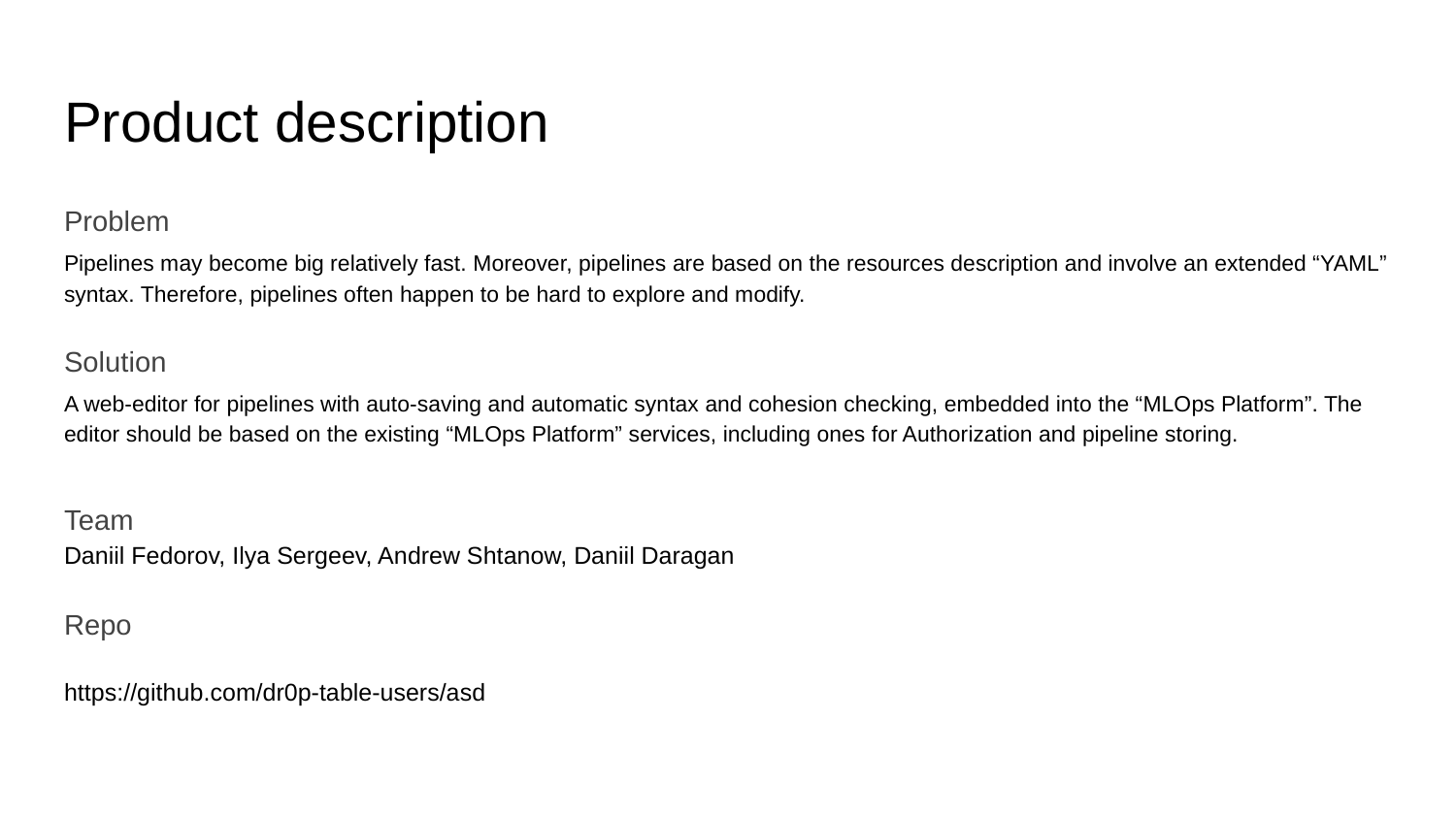

# Product description
Problem
Pipelines may become big relatively fast. Moreover, pipelines are based on the resources description and involve an extended “YAML” syntax. Therefore, pipelines often happen to be hard to explore and modify.
Solution
A web-editor for pipelines with auto-saving and automatic syntax and cohesion checking, embedded into the “MLOps Platform”. The editor should be based on the existing “MLOps Platform” services, including ones for Authorization and pipeline storing.

Team
Daniil Fedorov, Ilya Sergeev, Andrew Shtanow, Daniil Daragan
Repo
https://github.com/dr0p-table-users/asd